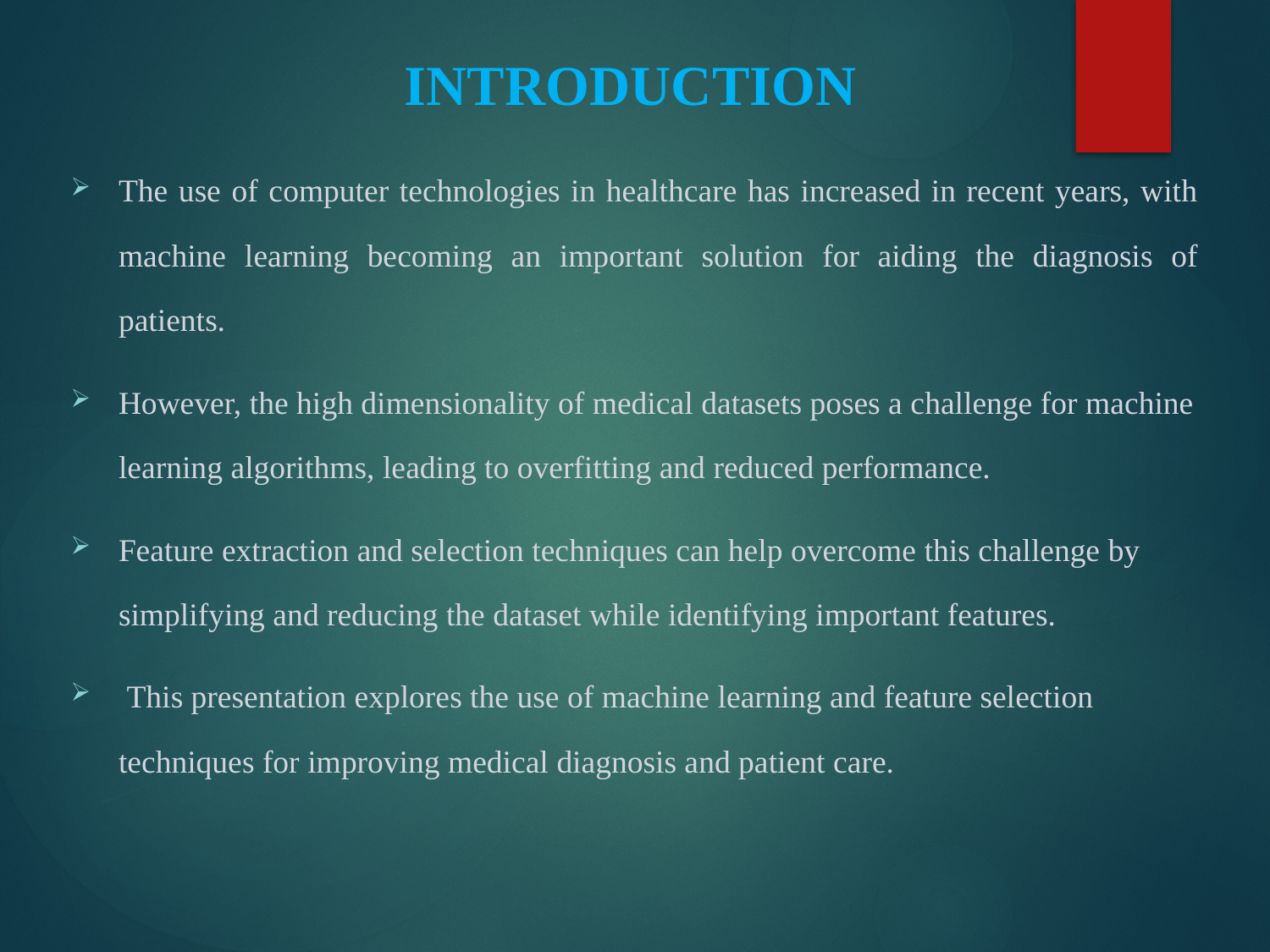

# INTRODUCTION
The use of computer technologies in healthcare has increased in recent years, with machine learning becoming an important solution for aiding the diagnosis of patients.
However, the high dimensionality of medical datasets poses a challenge for machine learning algorithms, leading to overfitting and reduced performance.
Feature extraction and selection techniques can help overcome this challenge by simplifying and reducing the dataset while identifying important features.
 This presentation explores the use of machine learning and feature selection techniques for improving medical diagnosis and patient care.